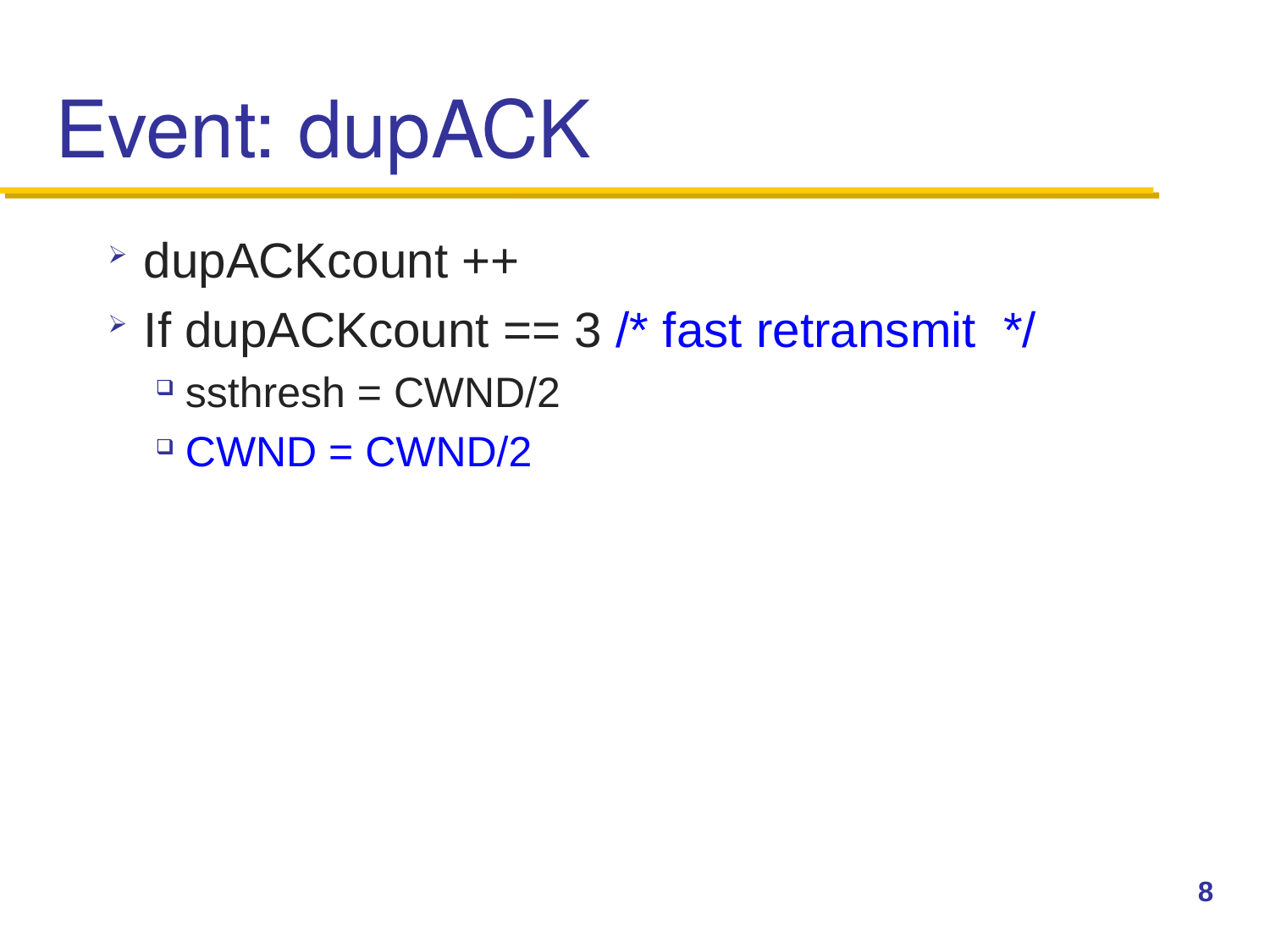

# Event: dupACK
dupACKcount ++
If dupACKcount == 3 /* fast retransmit  */
ssthresh = CWND/2
CWND = CWND/2

8